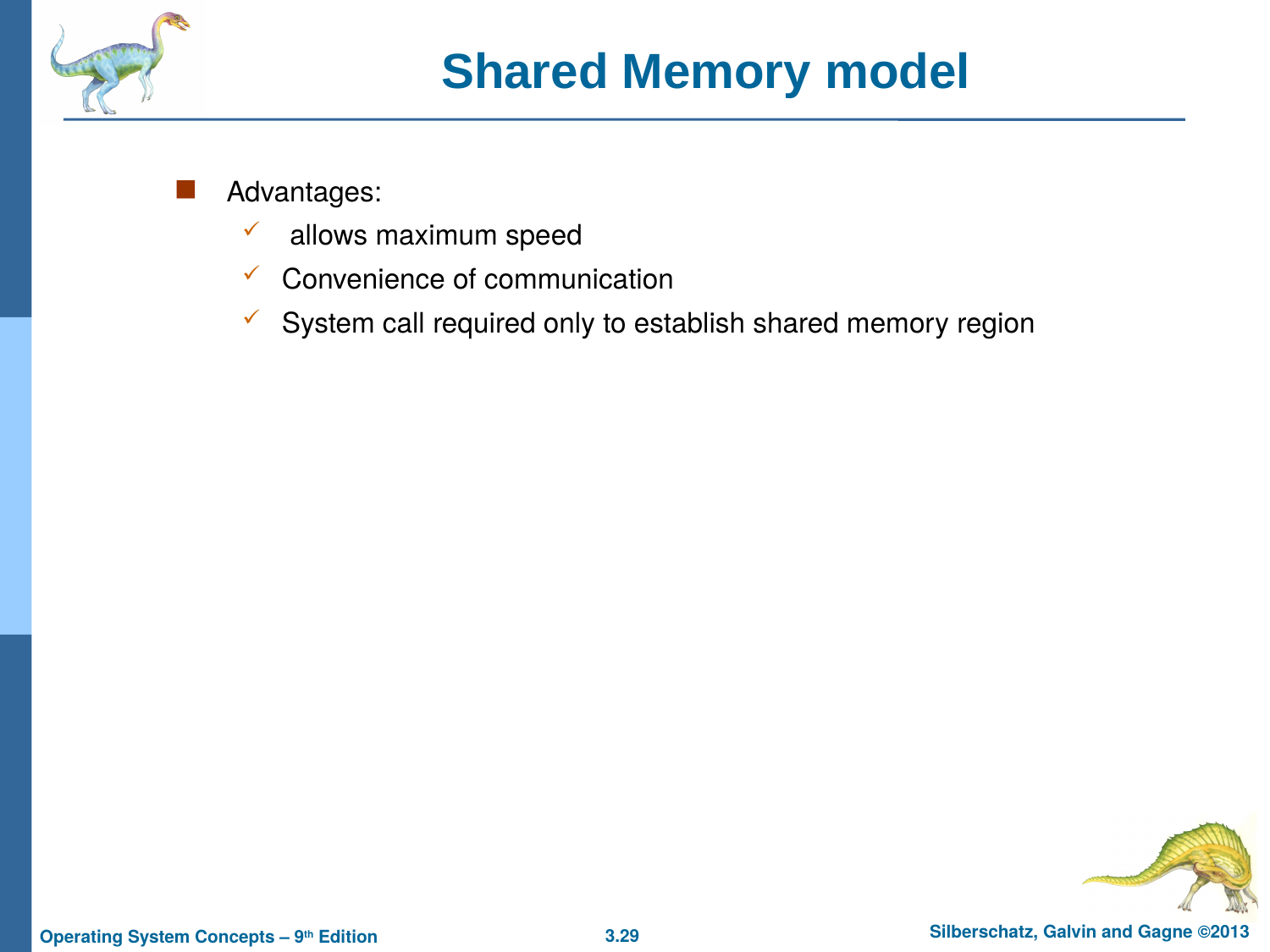

# Shared Memory model
Advantages:
 allows maximum speed
Convenience of communication
System call required only to establish shared memory region